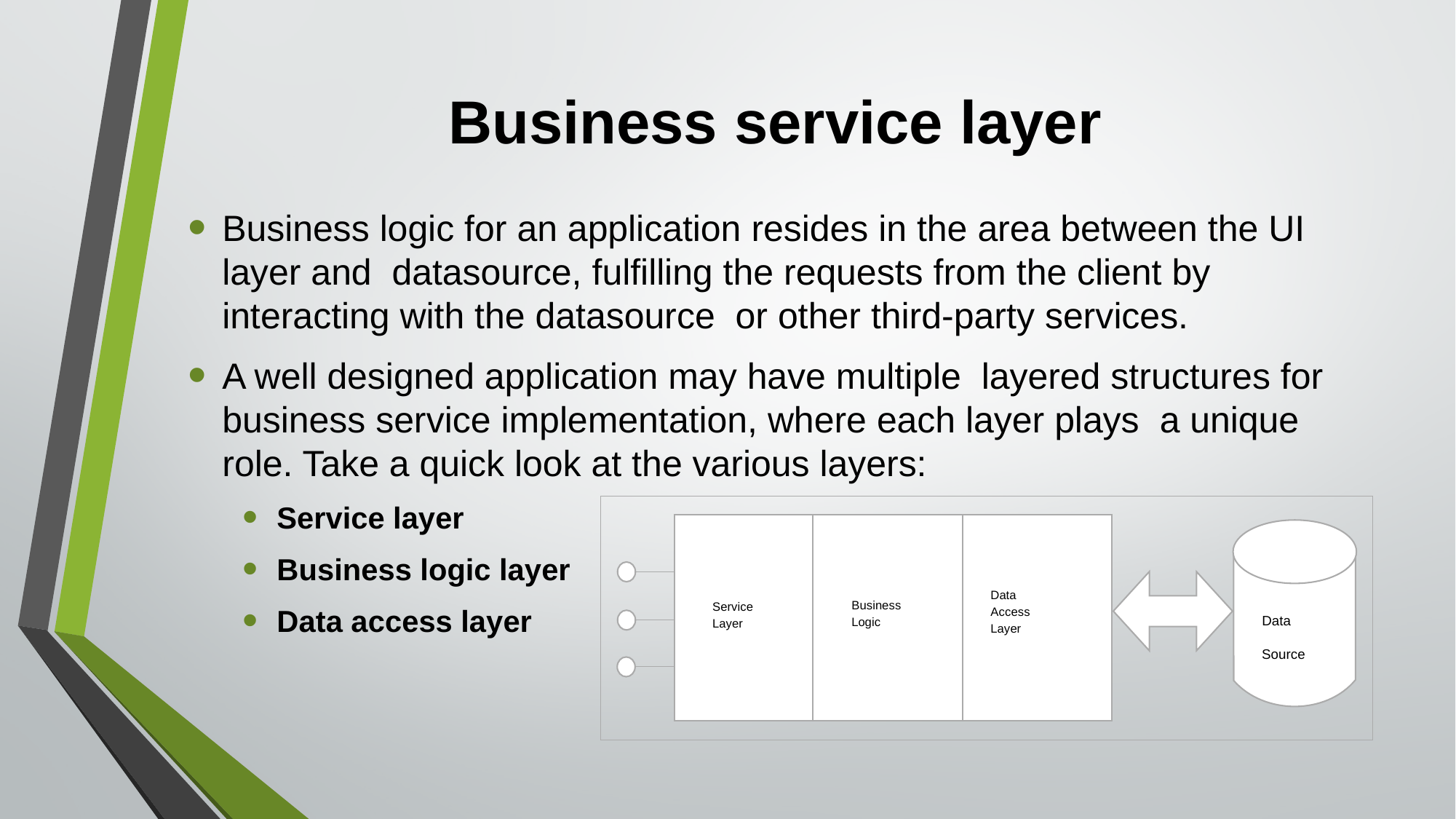

# Business service layer
Business logic for an application resides in the area between the UI layer and  datasource, fulfilling the requests from the client by interacting with the datasource  or other third-party services.
A well designed application may have multiple  layered structures for business service implementation, where each layer plays  a unique role. Take a quick look at the various layers:
Service layer
Business logic layer
Data access layer

Data
Access
Layer
Business
Logic
Data

Source

Service
Layer